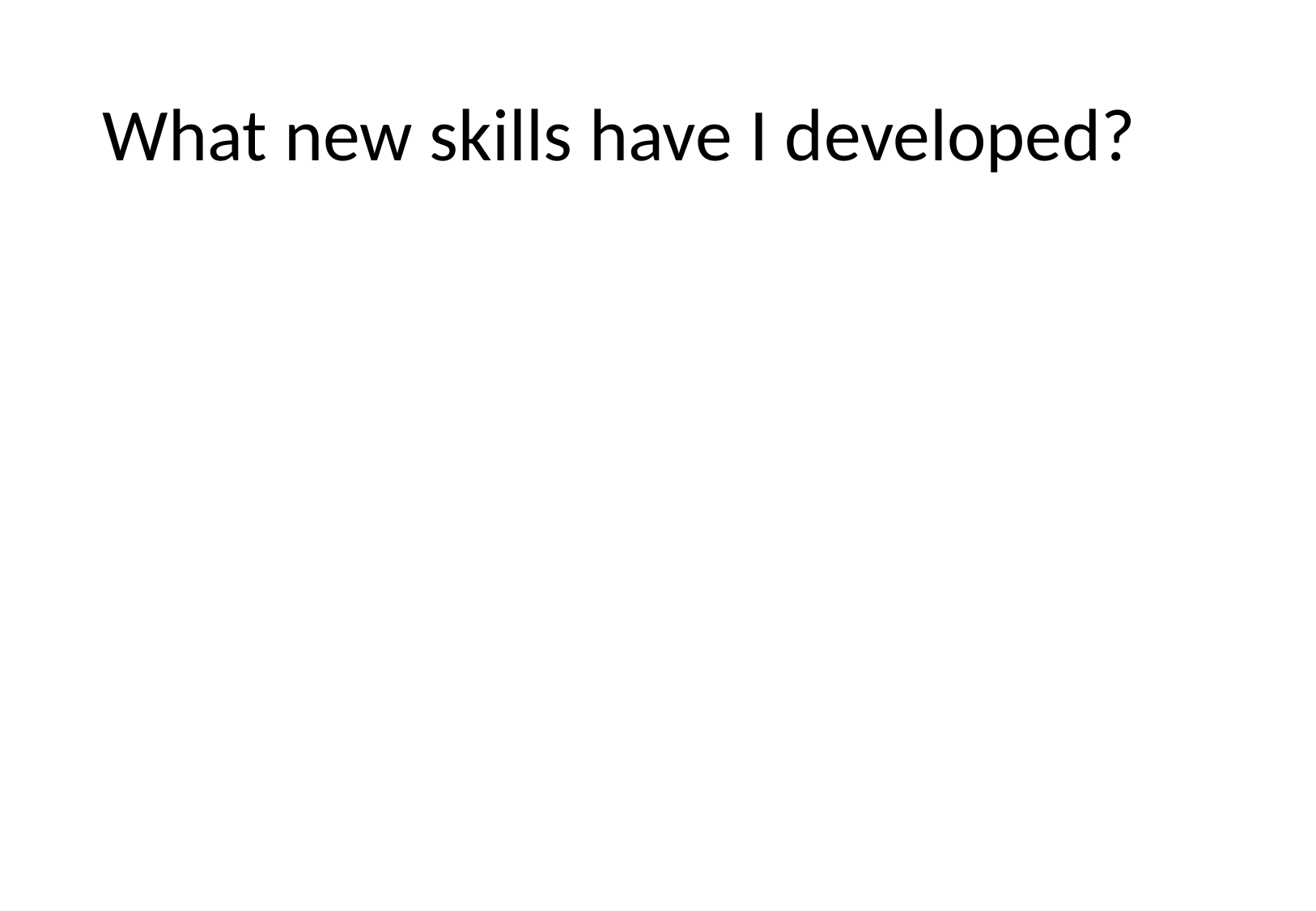

# What new skills have I developed?